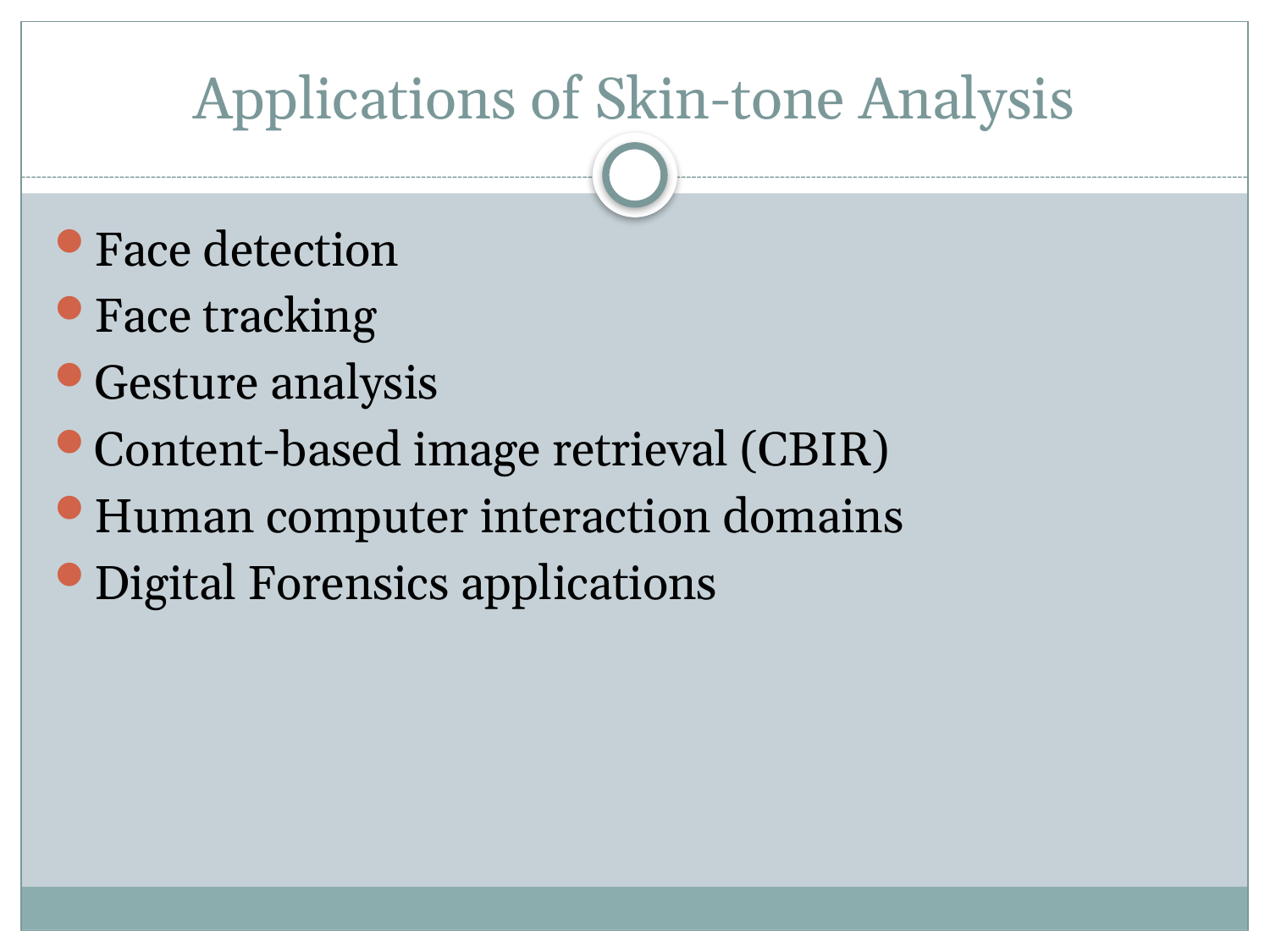

# Applications of Skin-tone Analysis
Face detection
Face tracking
Gesture analysis
Content-based image retrieval (CBIR)
Human computer interaction domains
Digital Forensics applications